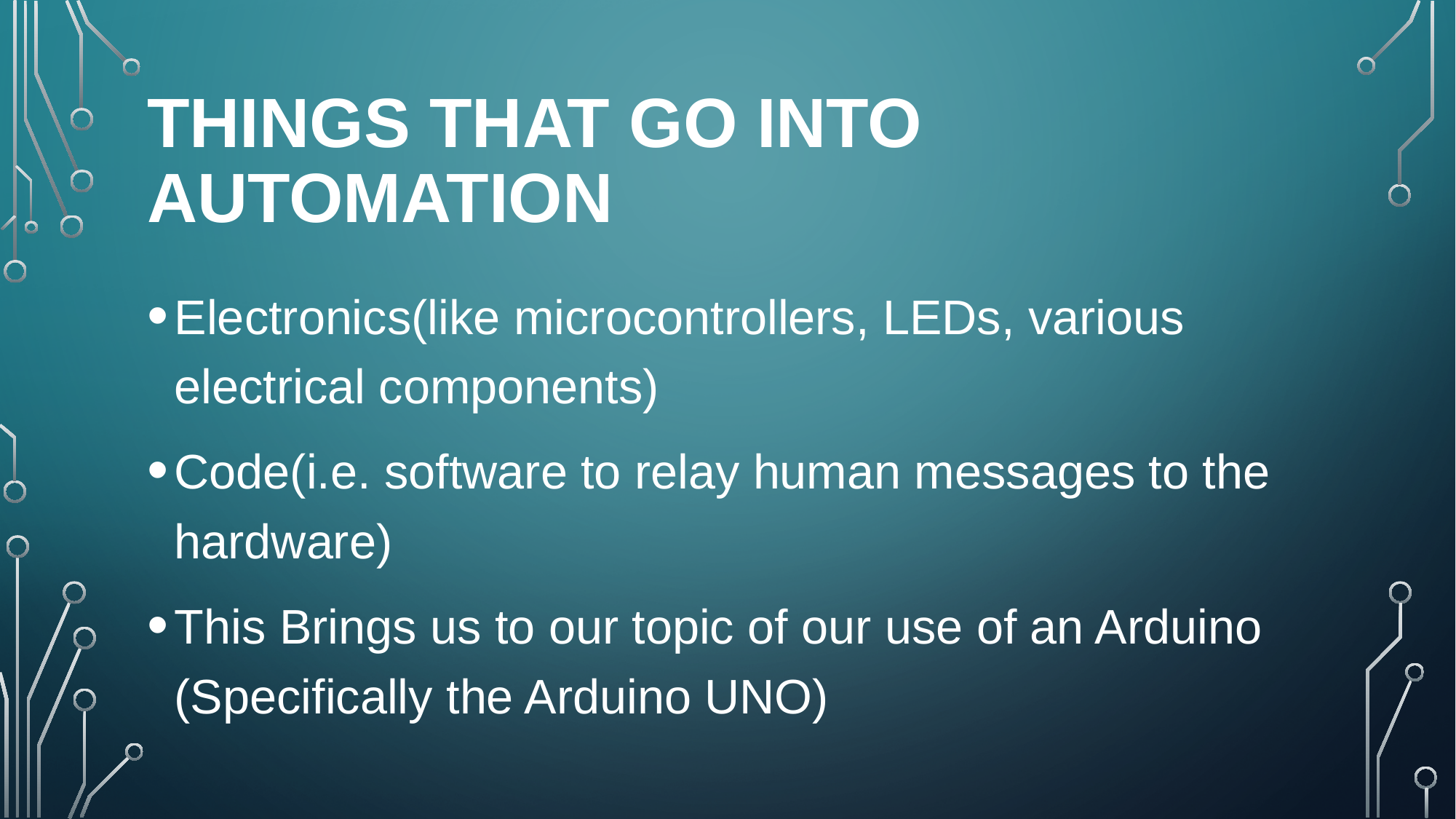

# Things That Go into Automation
Electronics(like microcontrollers, LEDs, various electrical components)
Code(i.e. software to relay human messages to the hardware)
This Brings us to our topic of our use of an Arduino (Specifically the Arduino UNO)